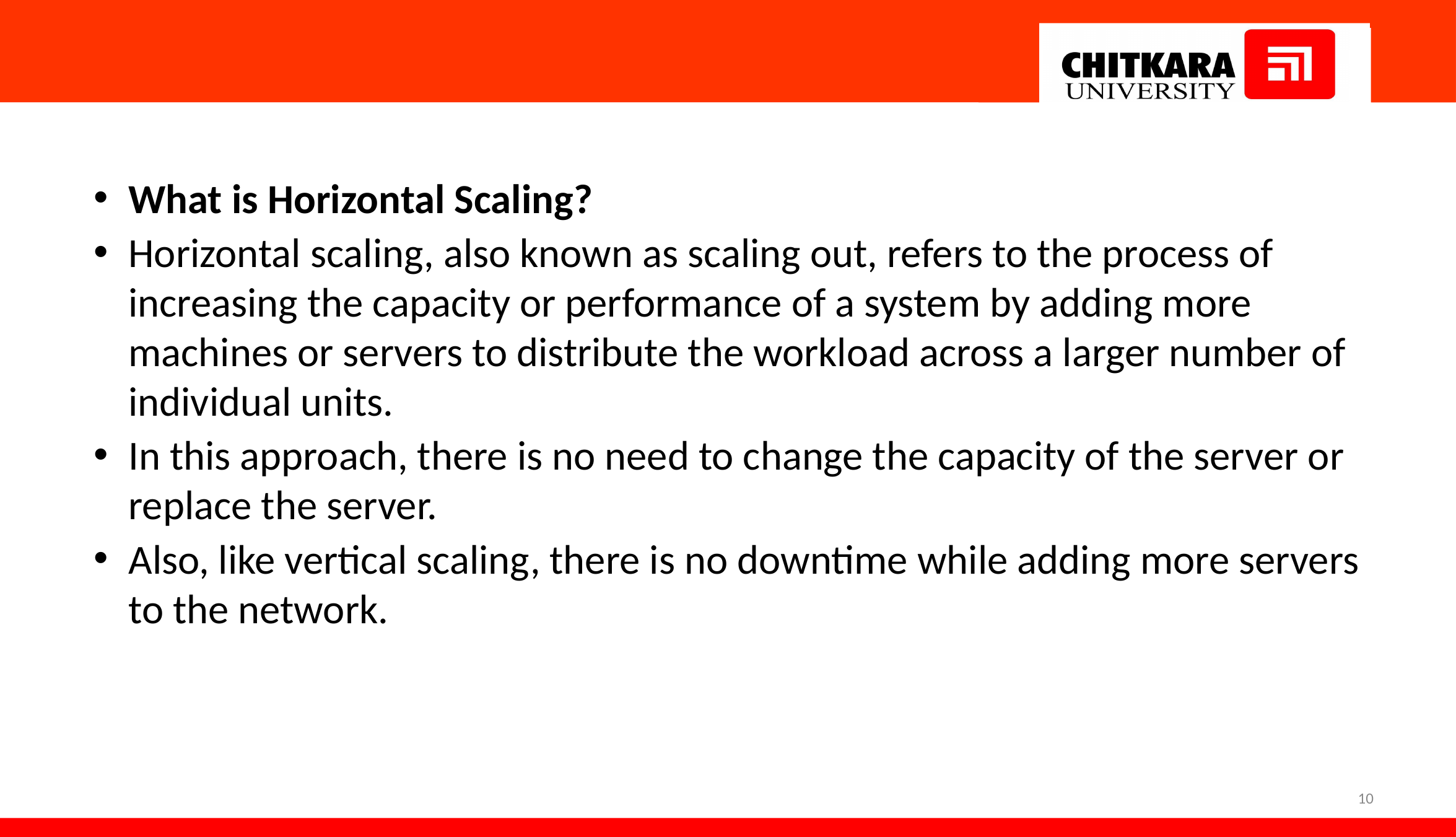

#
What is Horizontal Scaling?
Horizontal scaling, also known as scaling out, refers to the process of increasing the capacity or performance of a system by adding more machines or servers to distribute the workload across a larger number of individual units.
In this approach, there is no need to change the capacity of the server or replace the server.
Also, like vertical scaling, there is no downtime while adding more servers to the network.

10